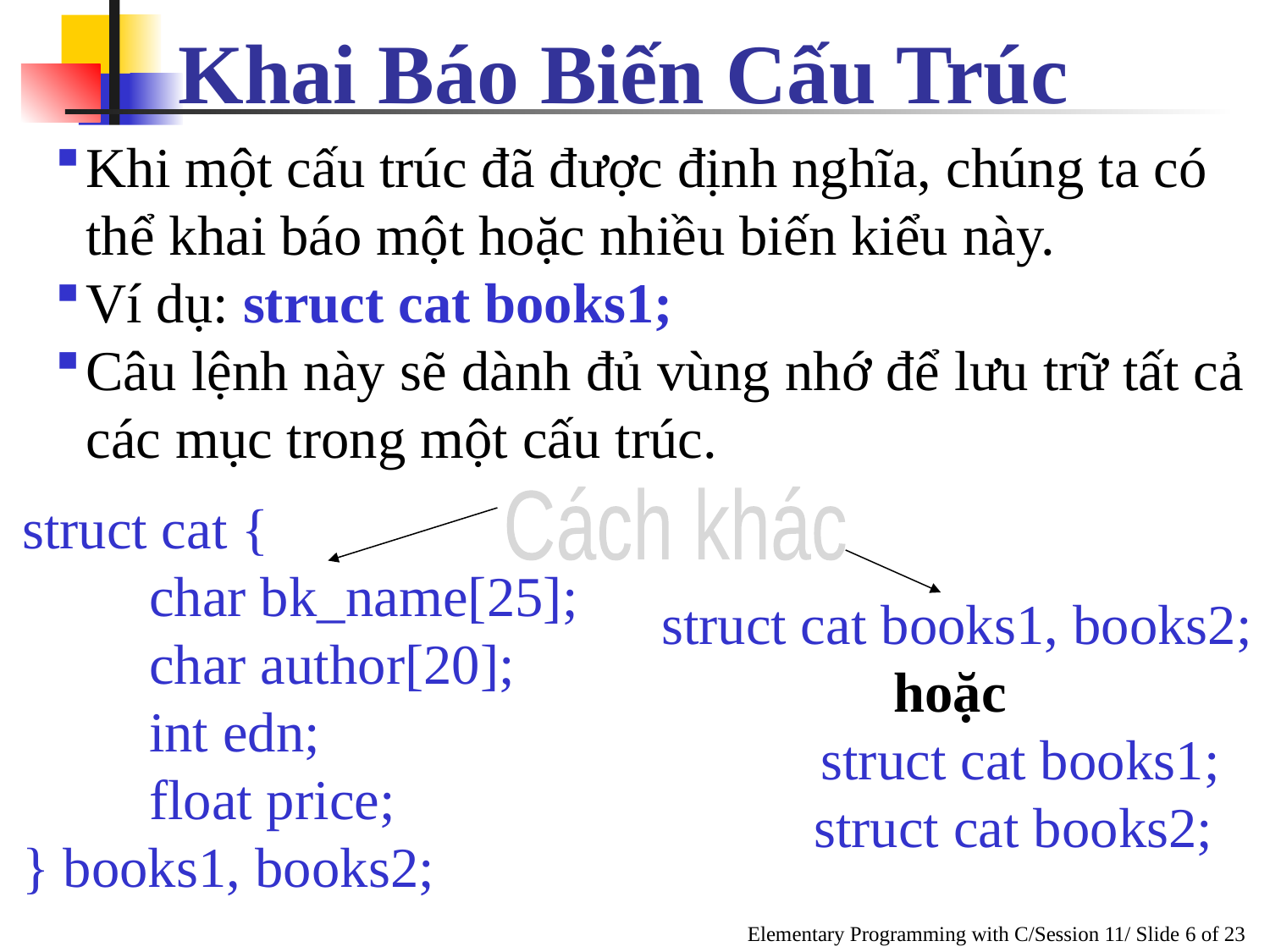

Khai Báo Biến Cấu Trúc
Khi một cấu trúc đã được định nghĩa, chúng ta có thể khai báo một hoặc nhiều biến kiểu này.
Ví dụ: struct cat books1;
Câu lệnh này sẽ dành đủ vùng nhớ để lưu trữ tất cả các mục trong một cấu trúc.
struct cat {
	char bk_name[25];
	char author[20];
	int edn;
	float price;
} books1, books2;
Cách khác

struct cat books1, books2;
hoặc
	struct cat books1;
	struct cat books2;
Elementary Programming with C/Session 11/ Slide 6 of 23